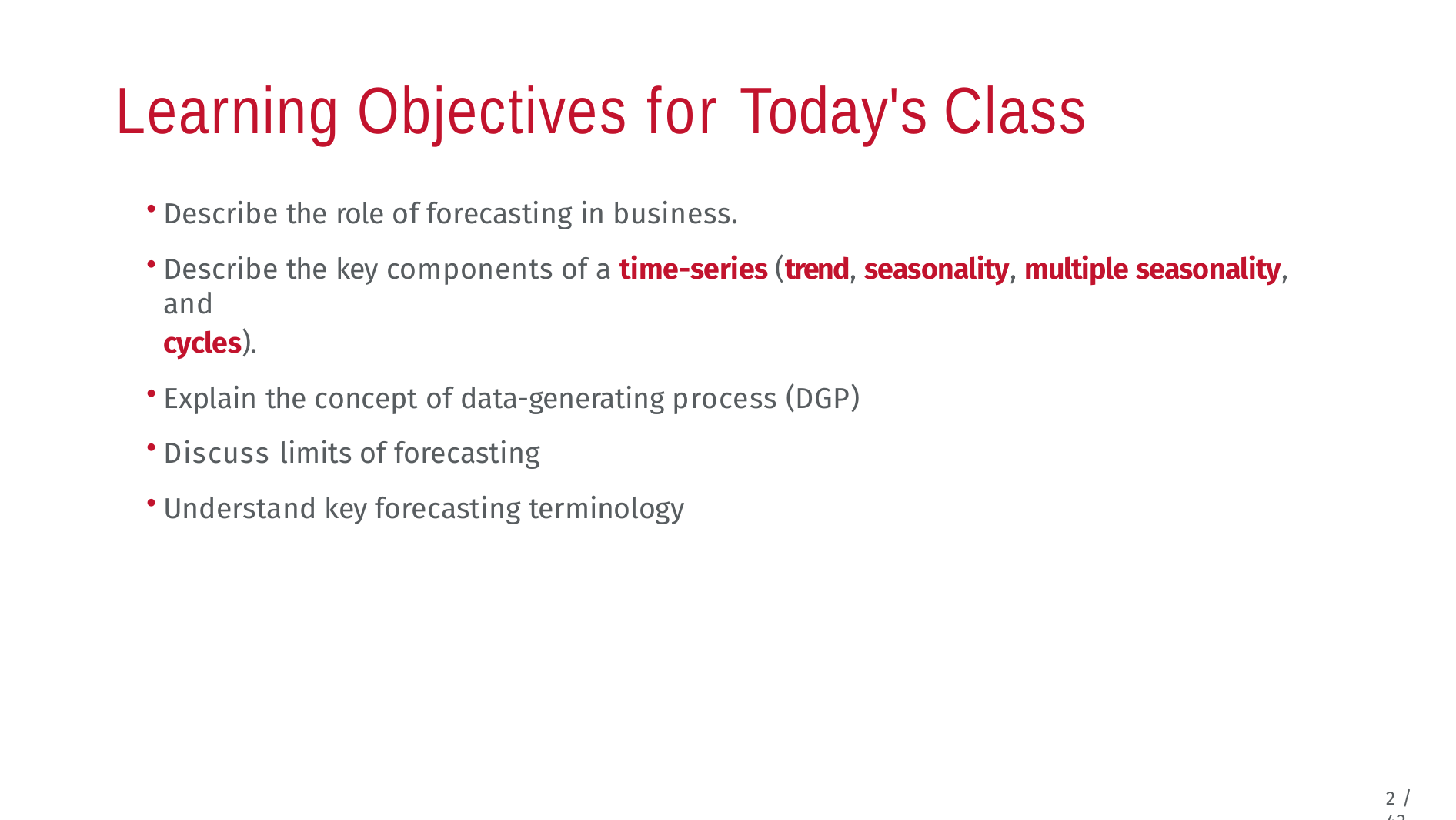

# Learning Objectives for Today's Class
Describe the role of forecasting in business.
Describe the key components of a time-series (trend, seasonality, multiple seasonality, and
cycles).
Explain the concept of data-generating process (DGP)
Discuss limits of forecasting
Understand key forecasting terminology
2 / 42